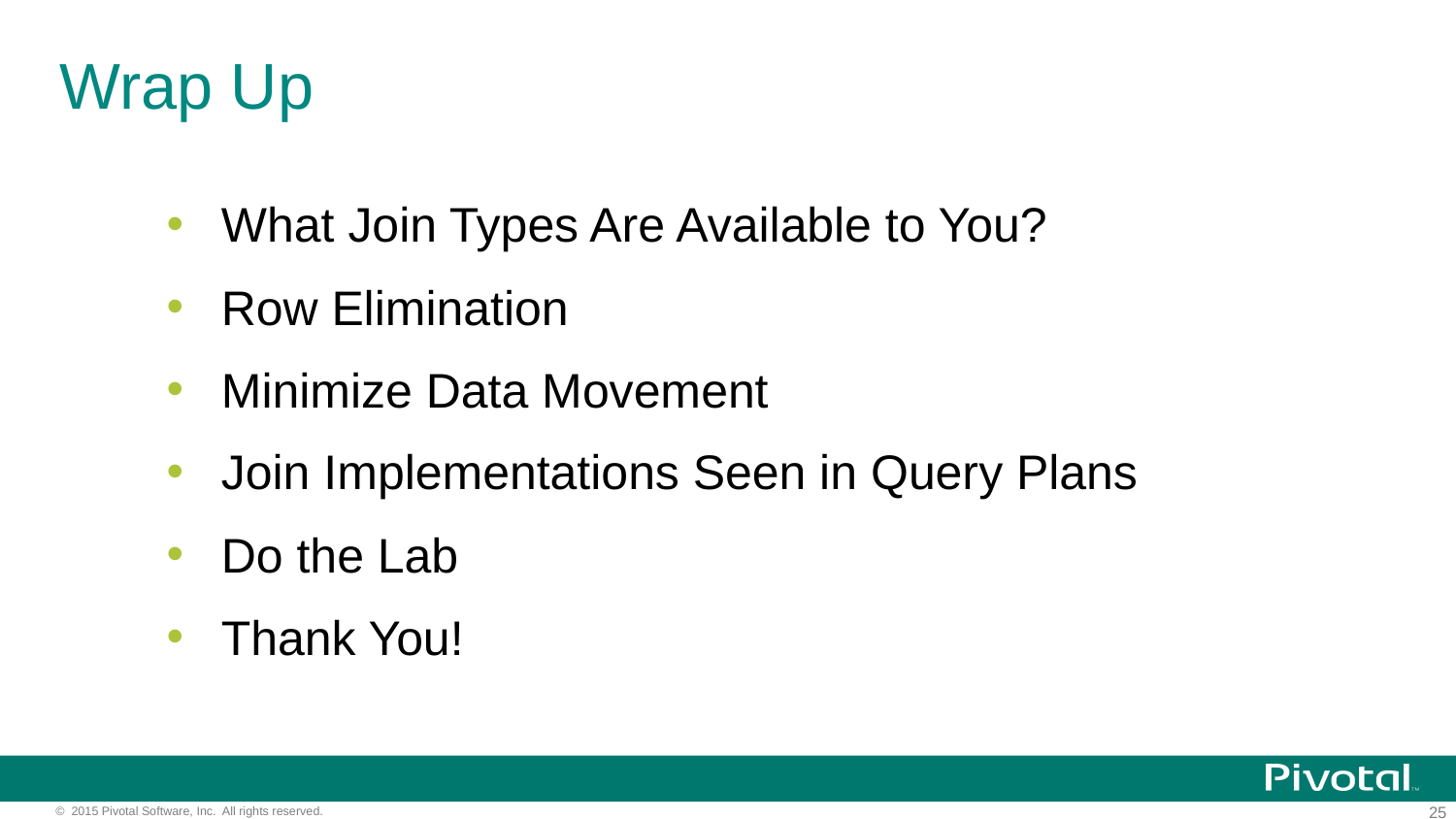

# Wrap Up
What Join Types Are Available to You?
Row Elimination
Minimize Data Movement
Join Implementations Seen in Query Plans
Do the Lab
Thank You!